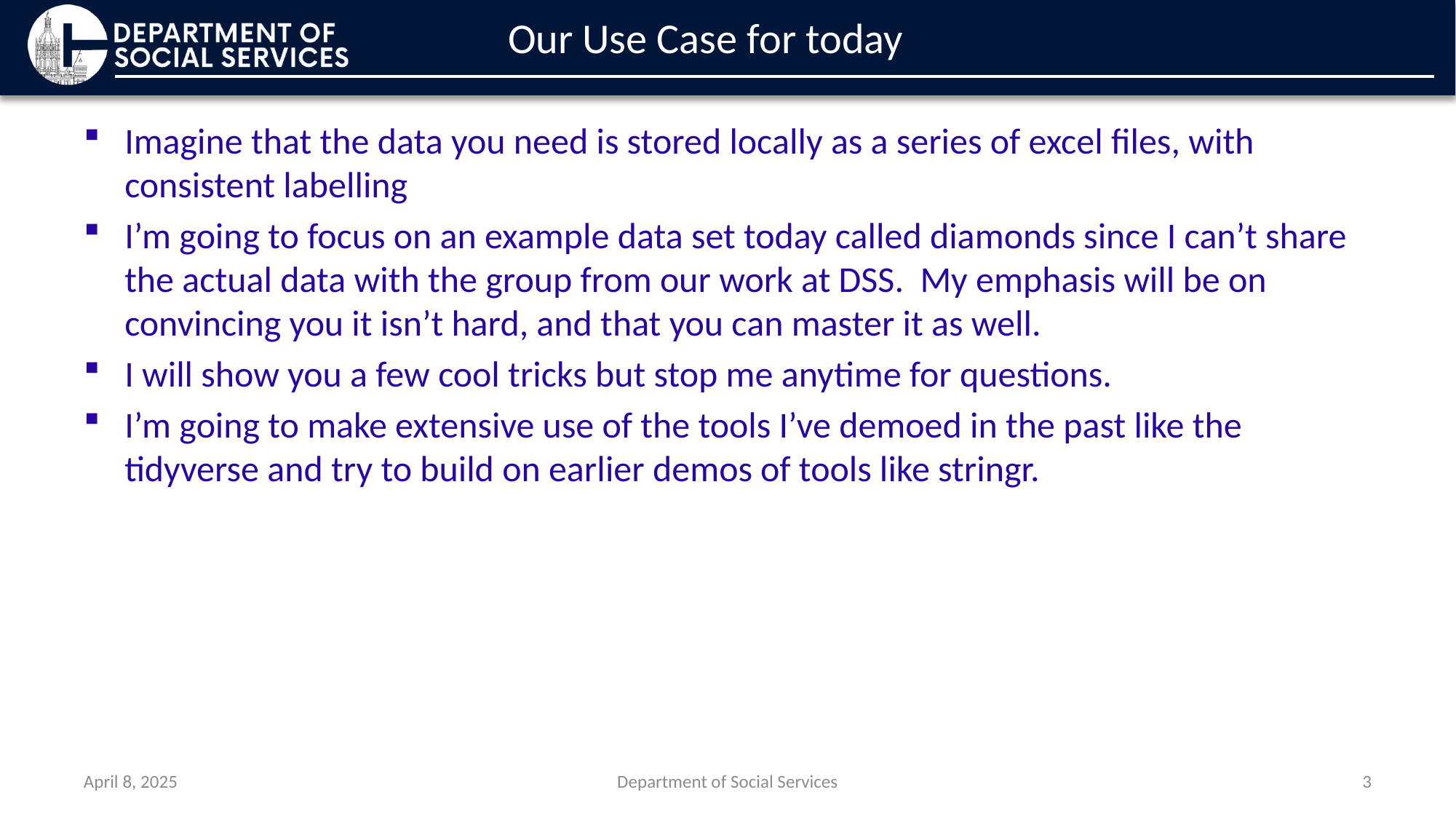

# Our Use Case for today
Imagine that the data you need is stored locally as a series of excel files, with consistent labelling
I’m going to focus on an example data set today called diamonds since I can’t share the actual data with the group from our work at DSS.  My emphasis will be on convincing you it isn’t hard, and that you can master it as well.
I will show you a few cool tricks but stop me anytime for questions.
I’m going to make extensive use of the tools I’ve demoed in the past like the tidyverse and try to build on earlier demos of tools like stringr.

April 8, 2025
Department of Social Services
3